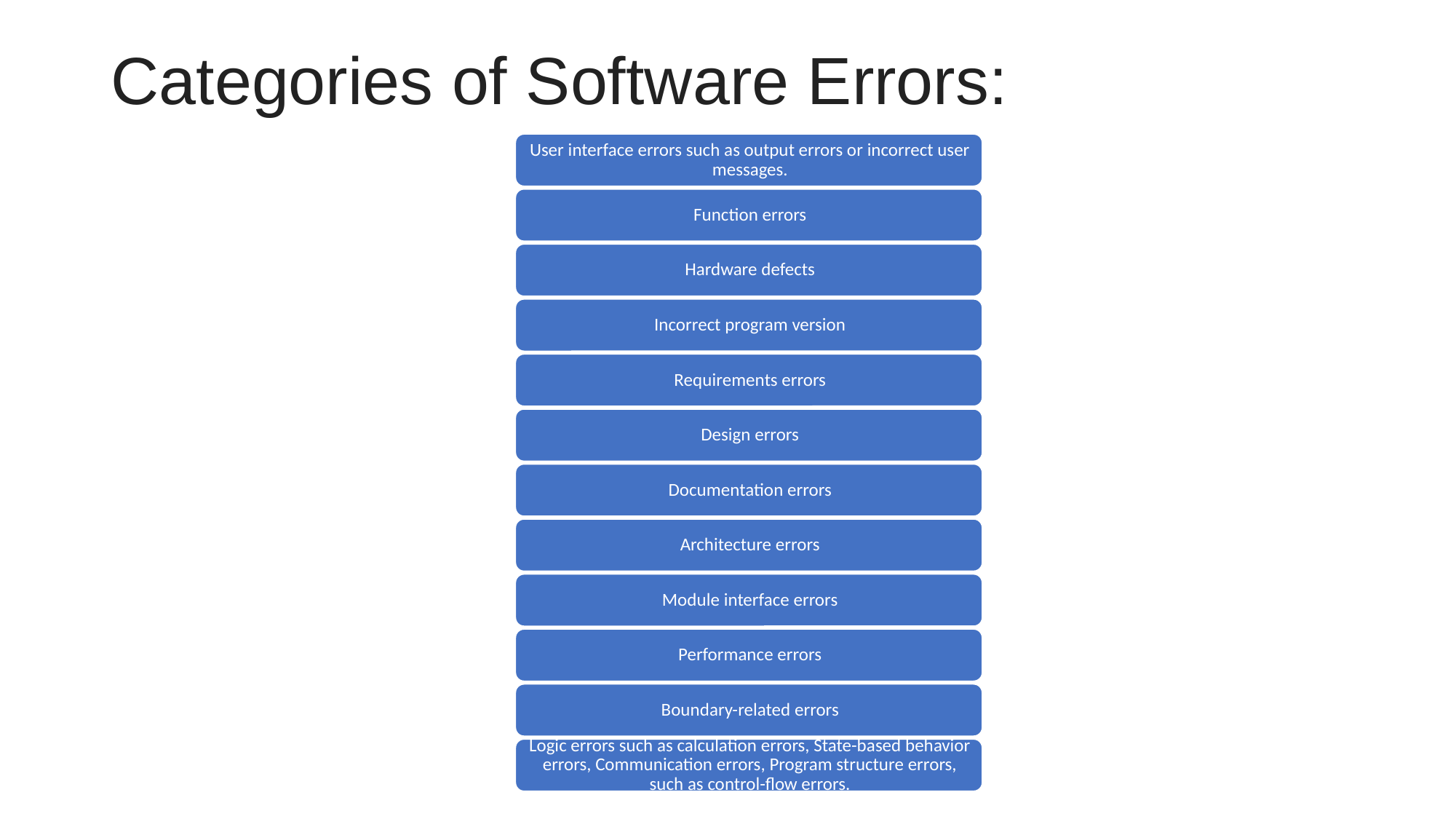

# Categories of Software Errors:
User interface errors such as output errors or incorrect user messages.
Function errors
Hardware defects
Incorrect program version
Requirements errors
Design errors
Documentation errors
Architecture errors
Module interface errors
Performance errors
Boundary-related errors
Logic errors such as calculation errors, State-based behavior errors, Communication errors, Program structure errors, such as control-flow errors.